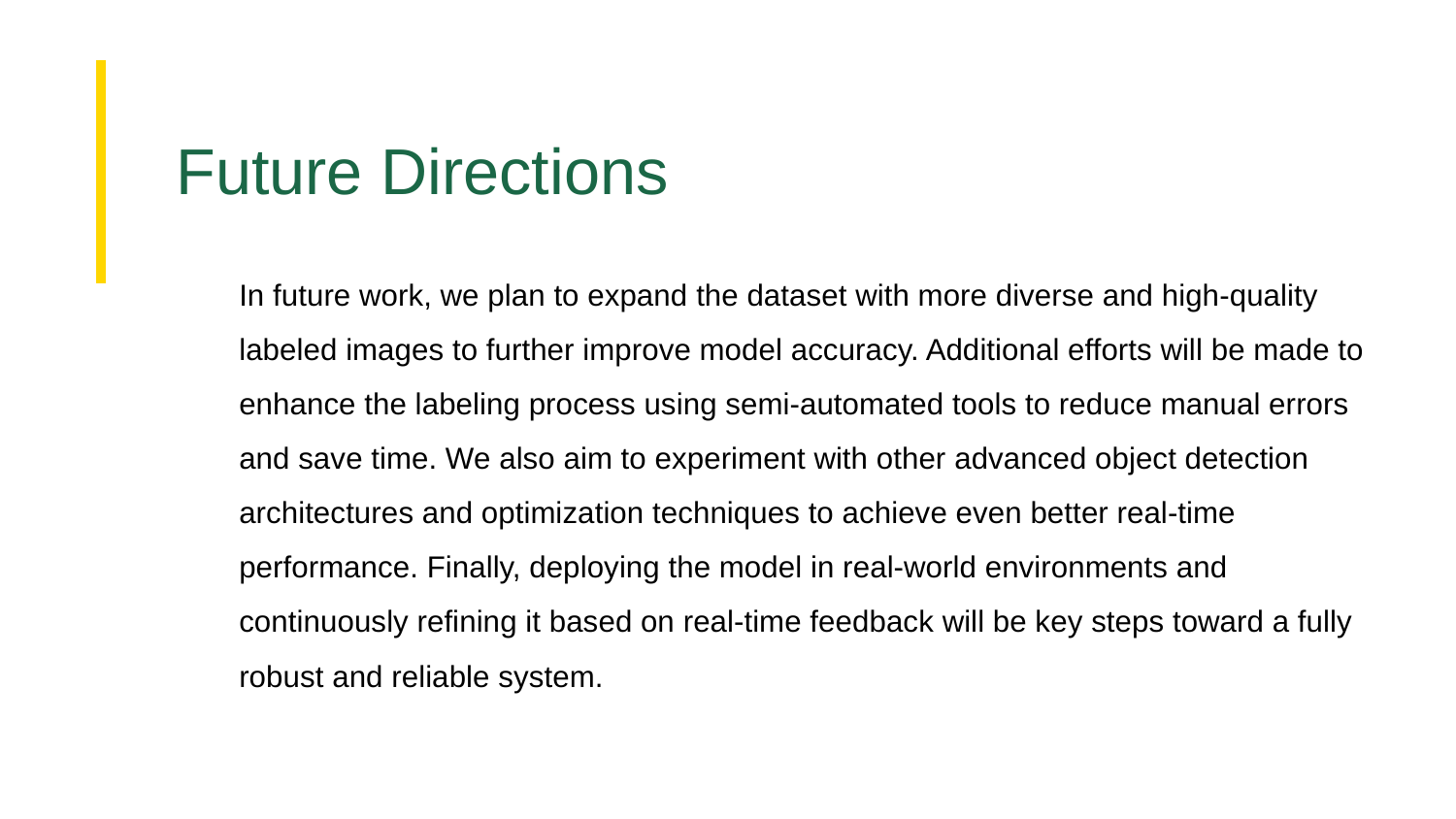

Future Directions
In future work, we plan to expand the dataset with more diverse and high-quality labeled images to further improve model accuracy. Additional efforts will be made to enhance the labeling process using semi-automated tools to reduce manual errors and save time. We also aim to experiment with other advanced object detection architectures and optimization techniques to achieve even better real-time performance. Finally, deploying the model in real-world environments and continuously refining it based on real-time feedback will be key steps toward a fully robust and reliable system.